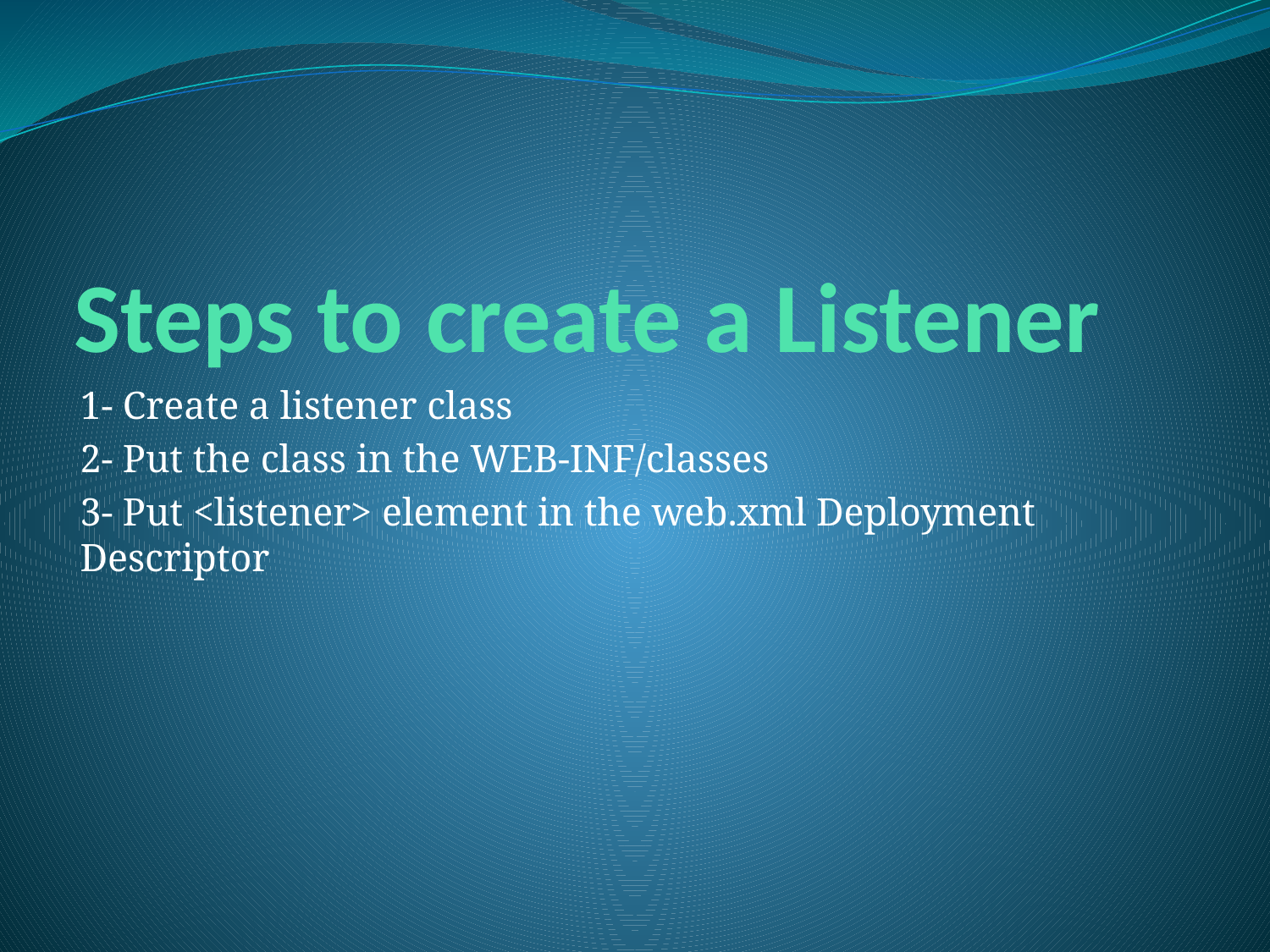

# Steps to create a Listener
1- Create a listener class
2- Put the class in the WEB-INF/classes
3- Put <listener> element in the web.xml Deployment Descriptor